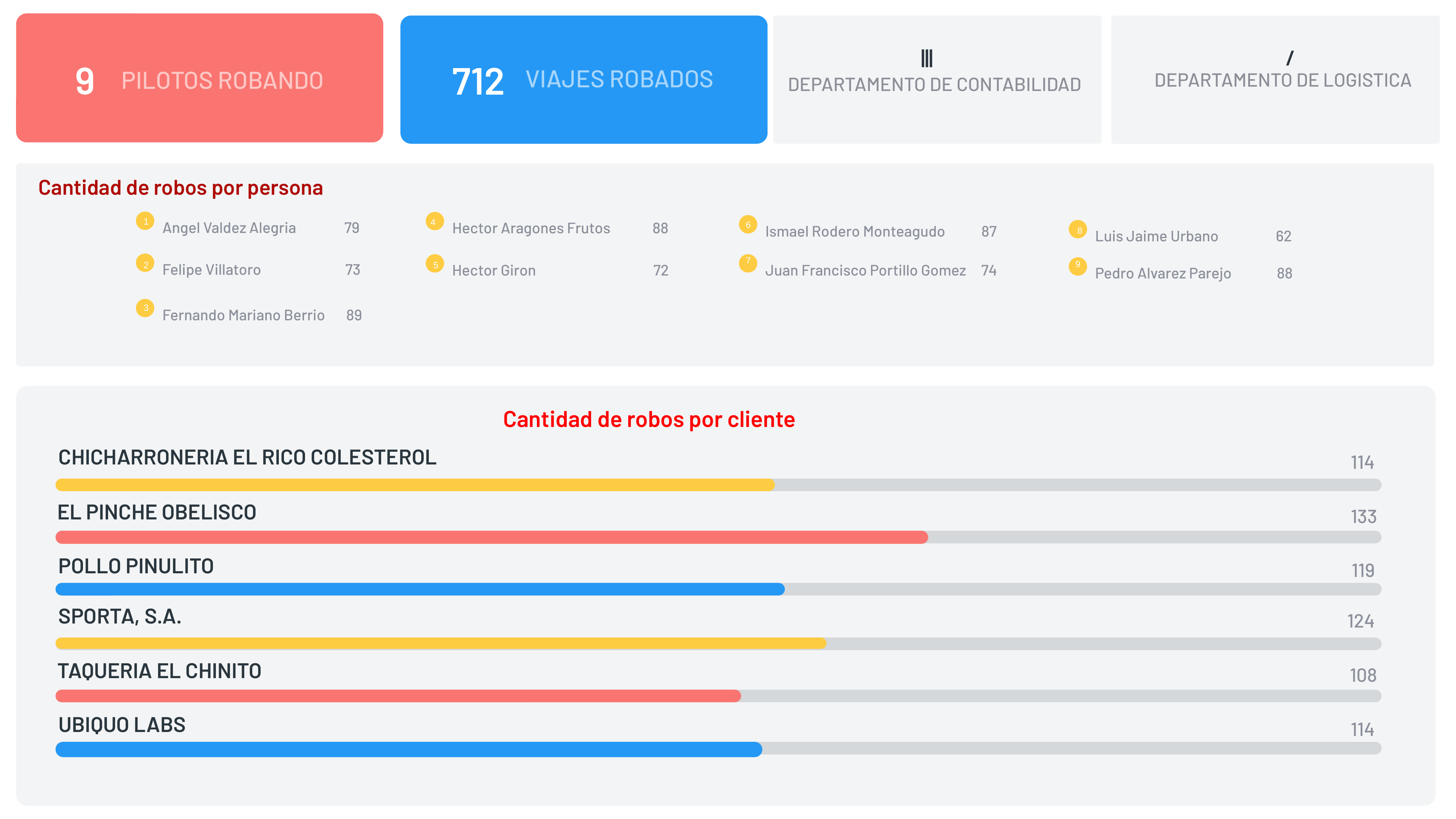

9
Pilotos robando

712
VIAJES ROBADOS

/
|||
DEPARTAMENTO DE LOGISTICA
DEPARTAMENTO DE CONTABILIDAD

Cantidad de robos por persona
Angel Valdez Alegria                79
Hector Aragones Frutos              88
Ismael Rodero Monteagudo            87

1
4

6
Luis Jaime Urbano                   62

8
Felipe Villatoro                            73
Hector Giron                                       72
Juan Francisco Portillo Gomez     74
7
Pedro Alvarez Parejo               88

9
2
5

Fernando Mariano Berrio       89
3

Cantidad de robos por cliente

CHICHARRONERIA EL RICO COLESTEROL
114

EL PINCHE OBELISCO
133

POLLO PINULITO
119

SPORTA, S.A.
124

TAQUERIA EL CHINITO
108

UBIQUO LABS
114